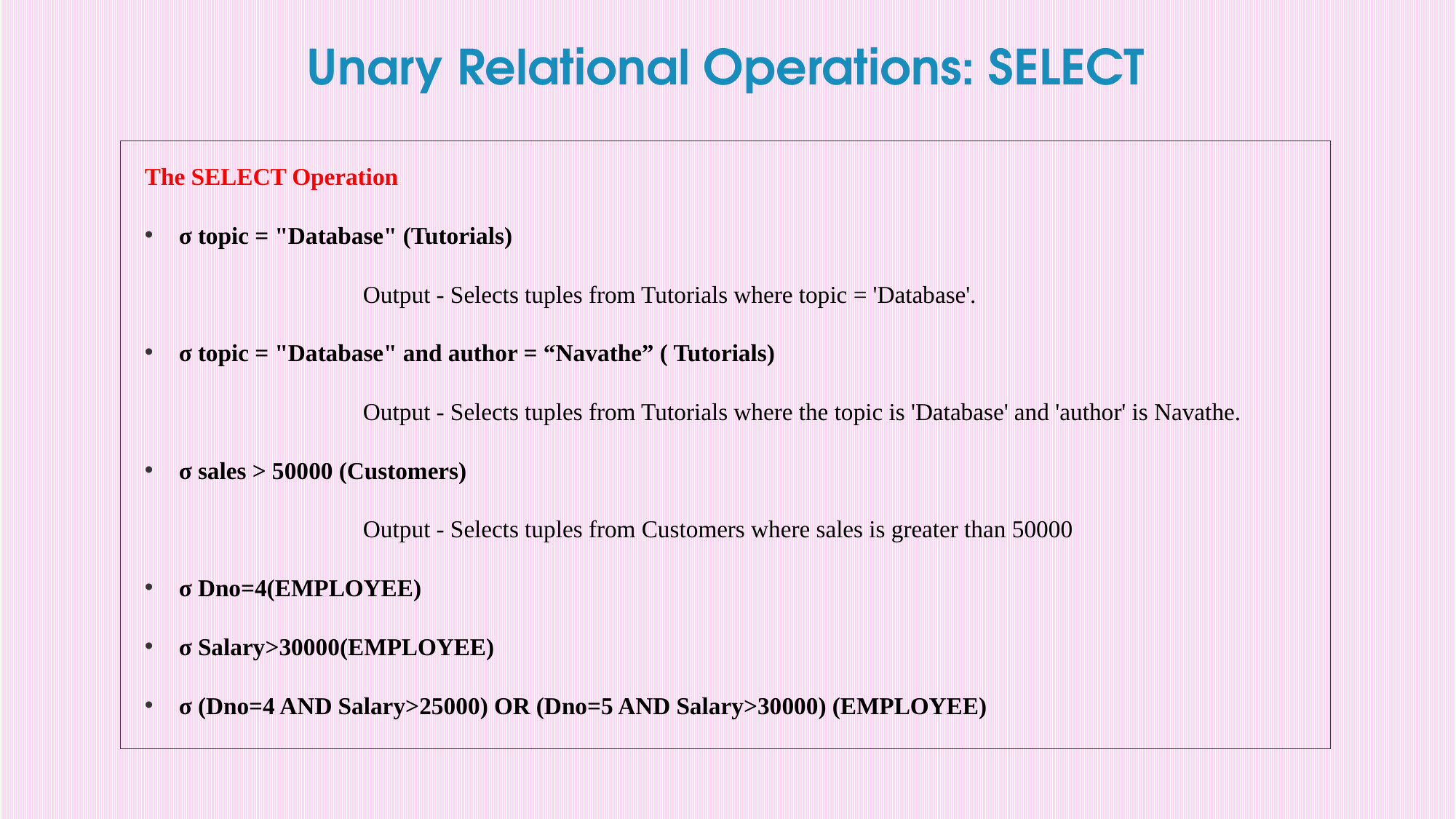

# Unary Relational Operations: SELECT
The SELECT Operation
σ topic = "Database" (Tutorials)
		Output - Selects tuples from Tutorials where topic = 'Database'.
σ topic = "Database" and author = “Navathe” ( Tutorials)
		Output - Selects tuples from Tutorials where the topic is 'Database' and 'author' is Navathe.
σ sales > 50000 (Customers)
		Output - Selects tuples from Customers where sales is greater than 50000
σ Dno=4(EMPLOYEE)
σ Salary>30000(EMPLOYEE)
σ (Dno=4 AND Salary>25000) OR (Dno=5 AND Salary>30000) (EMPLOYEE)